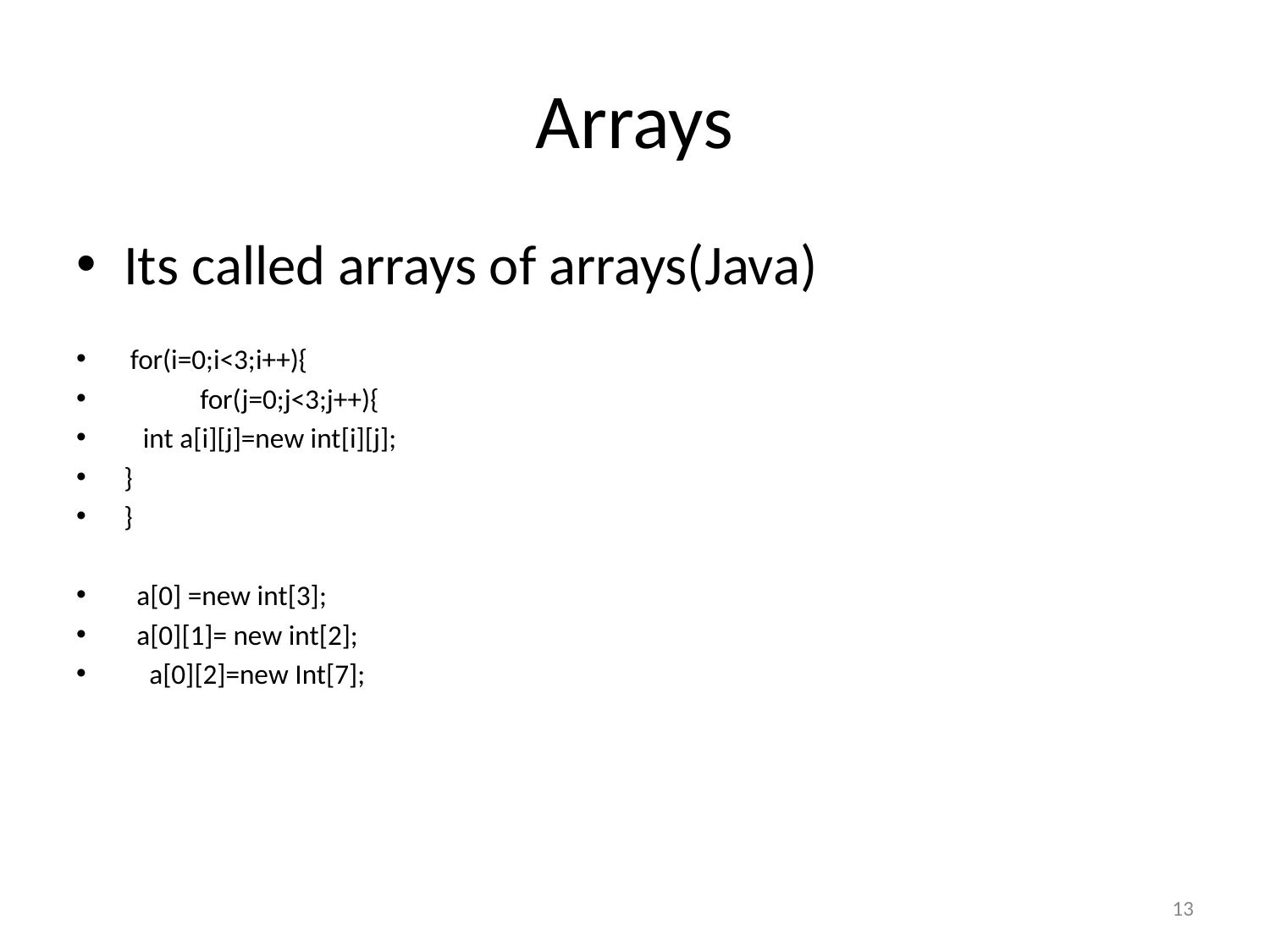

# Arrays
Its called arrays of arrays(Java)

 for(i=0;i<3;i++){
            for(j=0;j<3;j++){
   int a[i][j]=new int[i][j];
}
}

  a[0] =new int[3];
  a[0][1]= new int[2];
    a[0][2]=new Int[7];
13